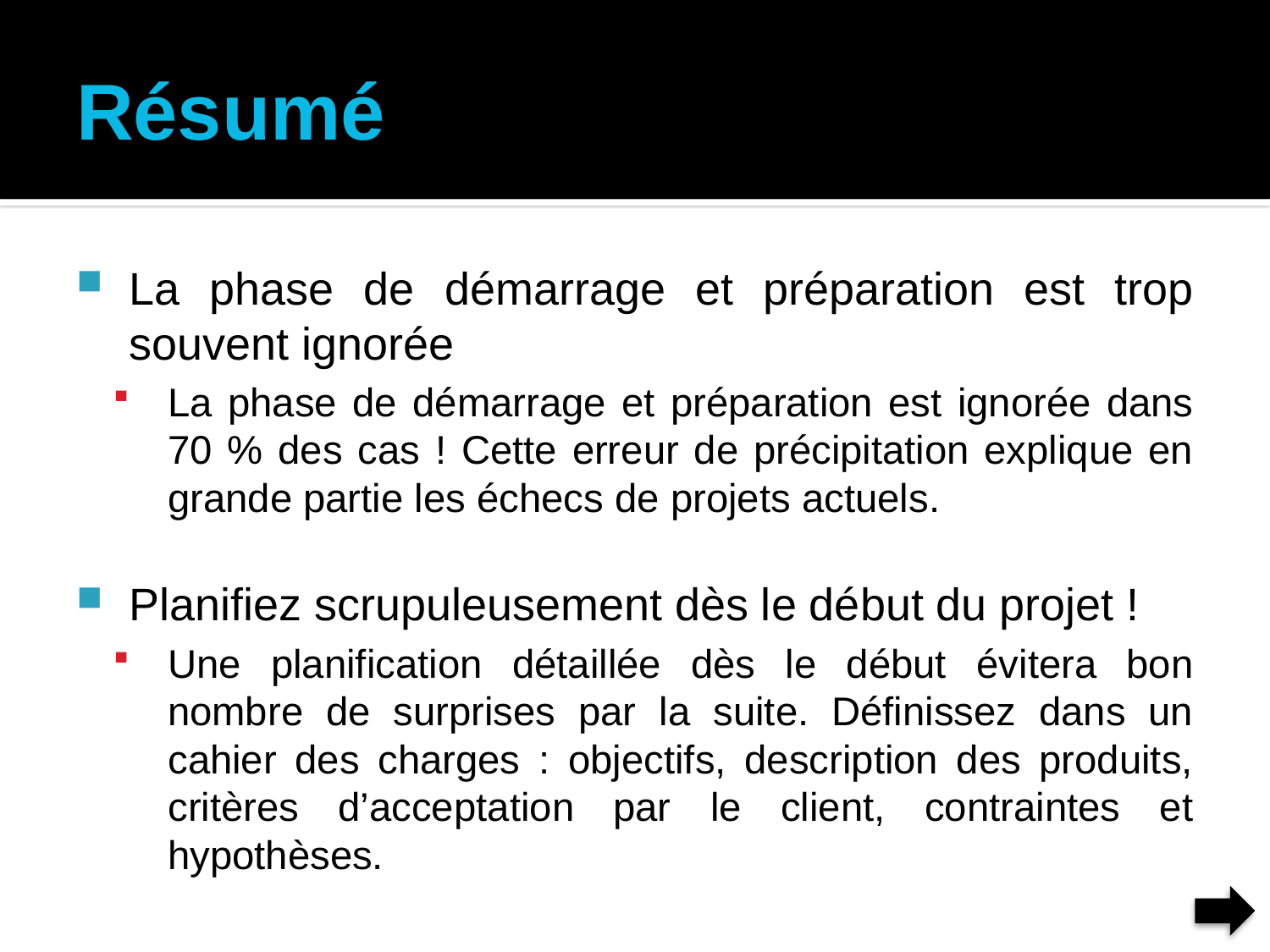

# Résumé
La phase de démarrage et préparation est trop souvent ignorée
La phase de démarrage et préparation est ignorée dans 70 % des cas ! Cette erreur de précipitation explique en grande partie les échecs de projets actuels.

Planifiez scrupuleusement dès le début du projet !
Une planification détaillée dès le début évitera bon nombre de surprises par la suite. Définissez dans un cahier des charges : objectifs, description des produits, critères d’acceptation par le client, contraintes et hypothèses.